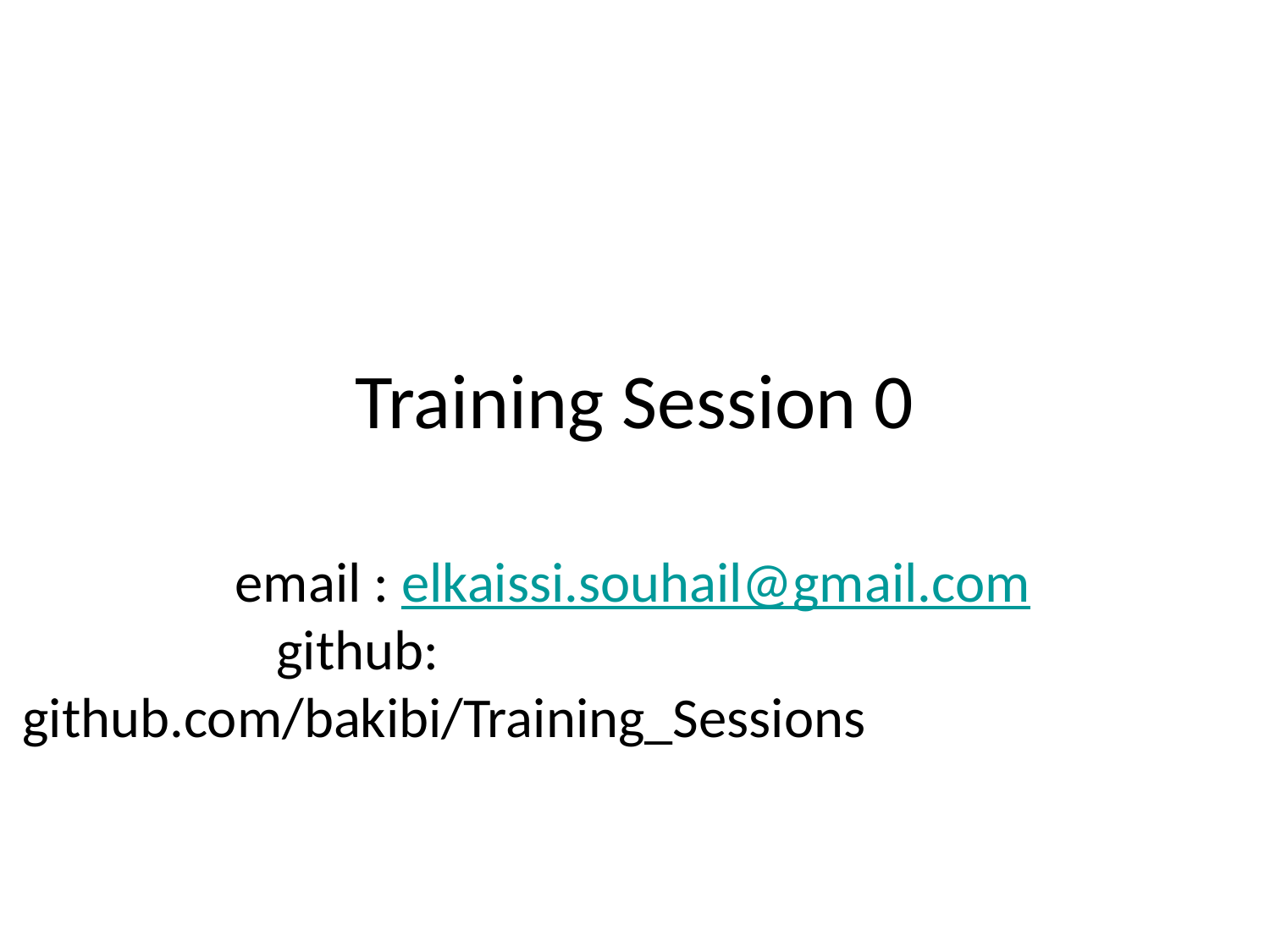

# Training Session 0
email : elkaissi.souhail@gmail.com
		github: github.com/bakibi/Training_Sessions